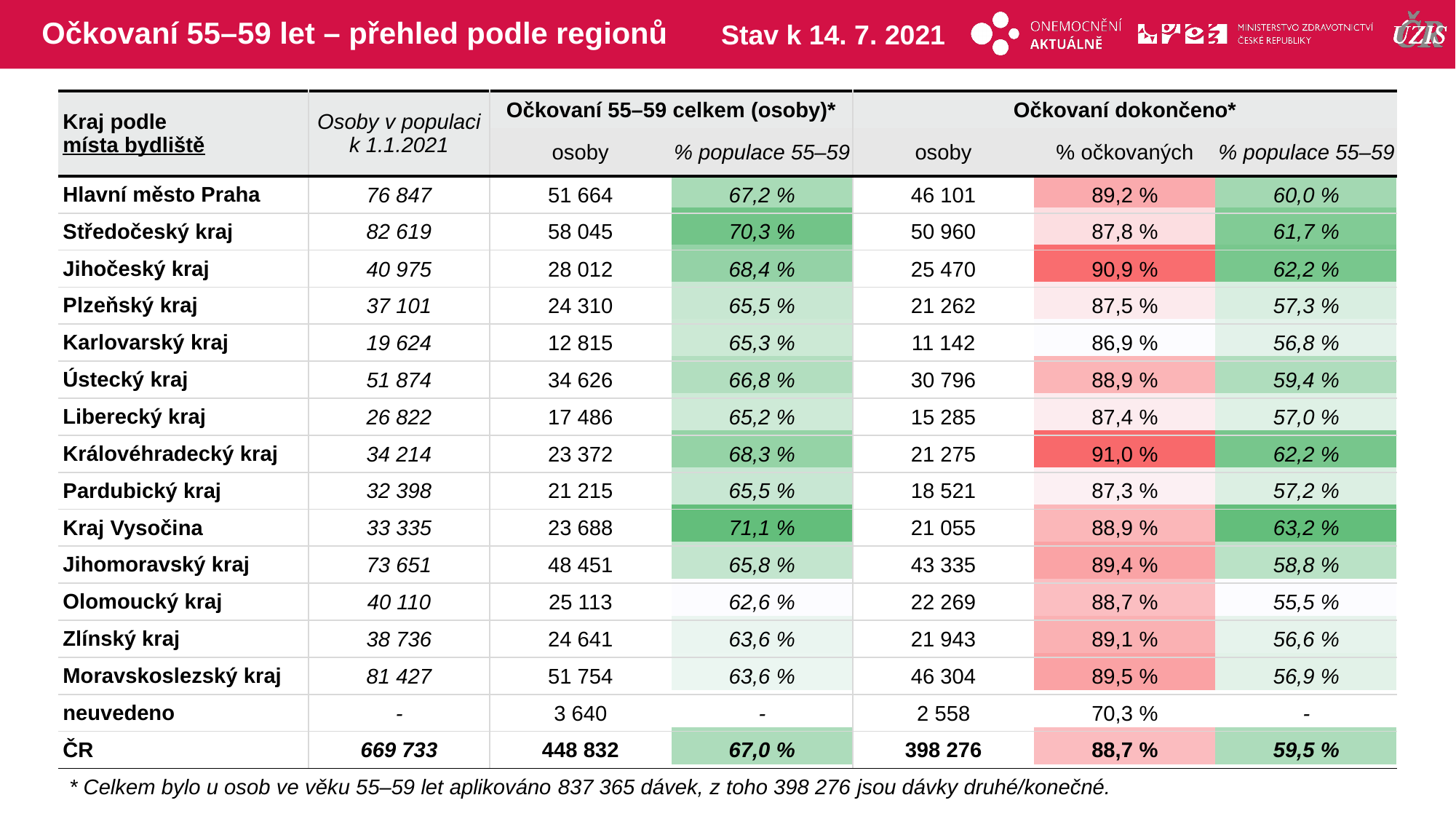

# Očkovaní 55–59 let – přehled podle regionů
Stav k 14. 7. 2021
| Kraj podle místa bydliště | Osoby v populaci k 1.1.2021 | Očkovaní 55–59 celkem (osoby)\* |  | Očkovaní dokončeno\* |  |  |
| --- | --- | --- | --- | --- | --- | --- |
|  |  | osoby | % populace 55–59 | osoby | % očkovaných | % populace 55–59 |
| Hlavní město Praha | 76 847 | 51 664 | 67,2 % | 46 101 | 89,2 % | 60,0 % |
| Středočeský kraj | 82 619 | 58 045 | 70,3 % | 50 960 | 87,8 % | 61,7 % |
| Jihočeský kraj | 40 975 | 28 012 | 68,4 % | 25 470 | 90,9 % | 62,2 % |
| Plzeňský kraj | 37 101 | 24 310 | 65,5 % | 21 262 | 87,5 % | 57,3 % |
| Karlovarský kraj | 19 624 | 12 815 | 65,3 % | 11 142 | 86,9 % | 56,8 % |
| Ústecký kraj | 51 874 | 34 626 | 66,8 % | 30 796 | 88,9 % | 59,4 % |
| Liberecký kraj | 26 822 | 17 486 | 65,2 % | 15 285 | 87,4 % | 57,0 % |
| Královéhradecký kraj | 34 214 | 23 372 | 68,3 % | 21 275 | 91,0 % | 62,2 % |
| Pardubický kraj | 32 398 | 21 215 | 65,5 % | 18 521 | 87,3 % | 57,2 % |
| Kraj Vysočina | 33 335 | 23 688 | 71,1 % | 21 055 | 88,9 % | 63,2 % |
| Jihomoravský kraj | 73 651 | 48 451 | 65,8 % | 43 335 | 89,4 % | 58,8 % |
| Olomoucký kraj | 40 110 | 25 113 | 62,6 % | 22 269 | 88,7 % | 55,5 % |
| Zlínský kraj | 38 736 | 24 641 | 63,6 % | 21 943 | 89,1 % | 56,6 % |
| Moravskoslezský kraj | 81 427 | 51 754 | 63,6 % | 46 304 | 89,5 % | 56,9 % |
| neuvedeno | - | 3 640 | - | 2 558 | 70,3 % | - |
| ČR | 669 733 | 448 832 | 67,0 % | 398 276 | 88,7 % | 59,5 % |
|  |  |  |  |  |  |
| --- | --- | --- | --- | --- | --- |
|  |  |  |  |  |  |
|  |  |  |  |  |  |
|  |  |  |  |  |  |
|  |  |  |  |  |  |
|  |  |  |  |  |  |
|  |  |  |  |  |  |
|  |  |  |  |  |  |
|  |  |  |  |  |  |
|  |  |  |  |  |  |
|  |  |  |  |  |  |
|  |  |  |  |  |  |
|  |  |  |  |  |  |
|  |  |  |  |  |  |
|  |  |  |  |  |  |
|  |  |  |  |  |  |
* Celkem bylo u osob ve věku 55–59 let aplikováno 837 365 dávek, z toho 398 276 jsou dávky druhé/konečné.